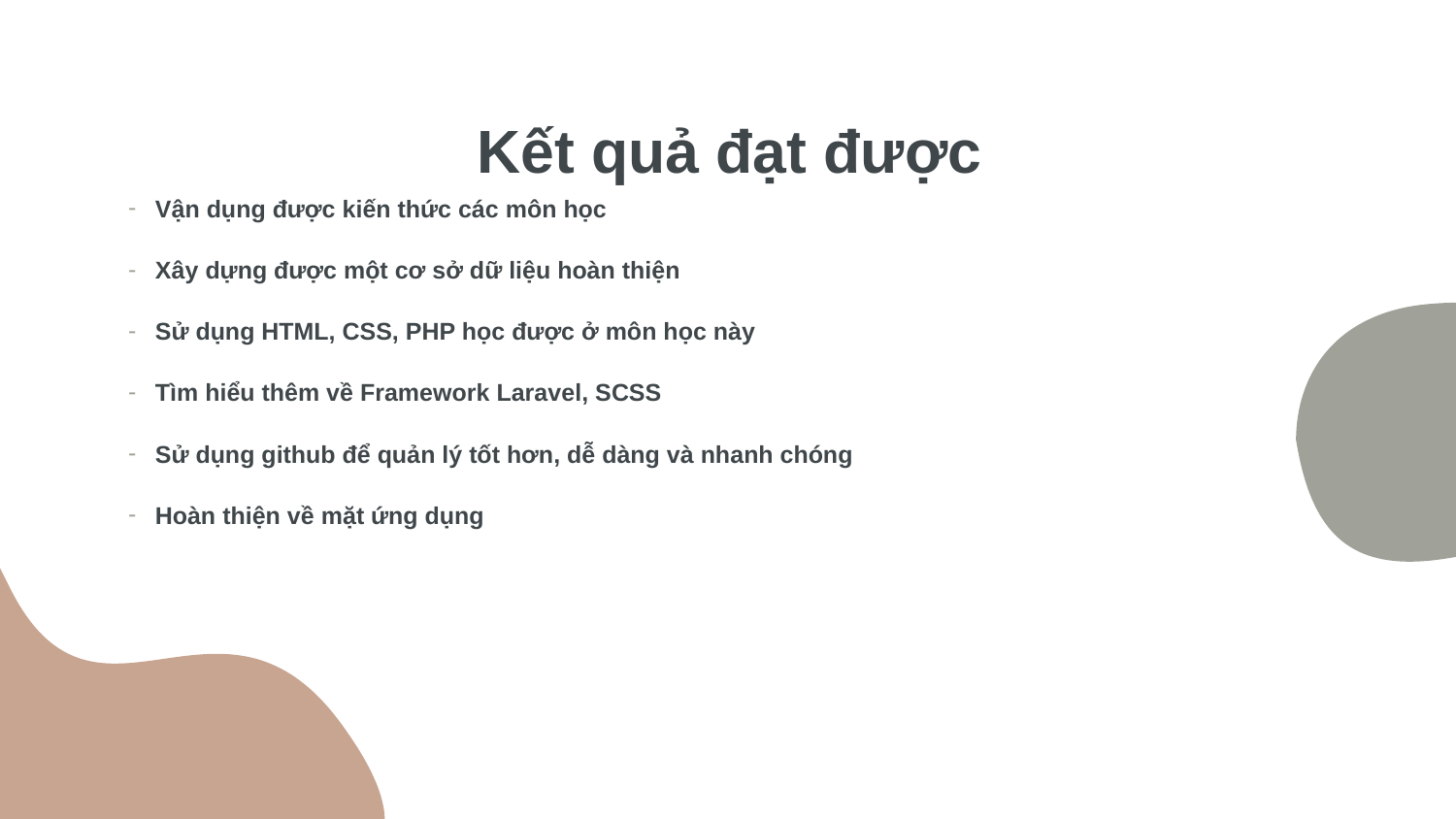

# Kết quả đạt được
Vận dụng được kiến thức các môn học
Xây dựng được một cơ sở dữ liệu hoàn thiện
Sử dụng HTML, CSS, PHP học được ở môn học này
Tìm hiểu thêm về Framework Laravel, SCSS
Sử dụng github để quản lý tốt hơn, dễ dàng và nhanh chóng
Hoàn thiện về mặt ứng dụng